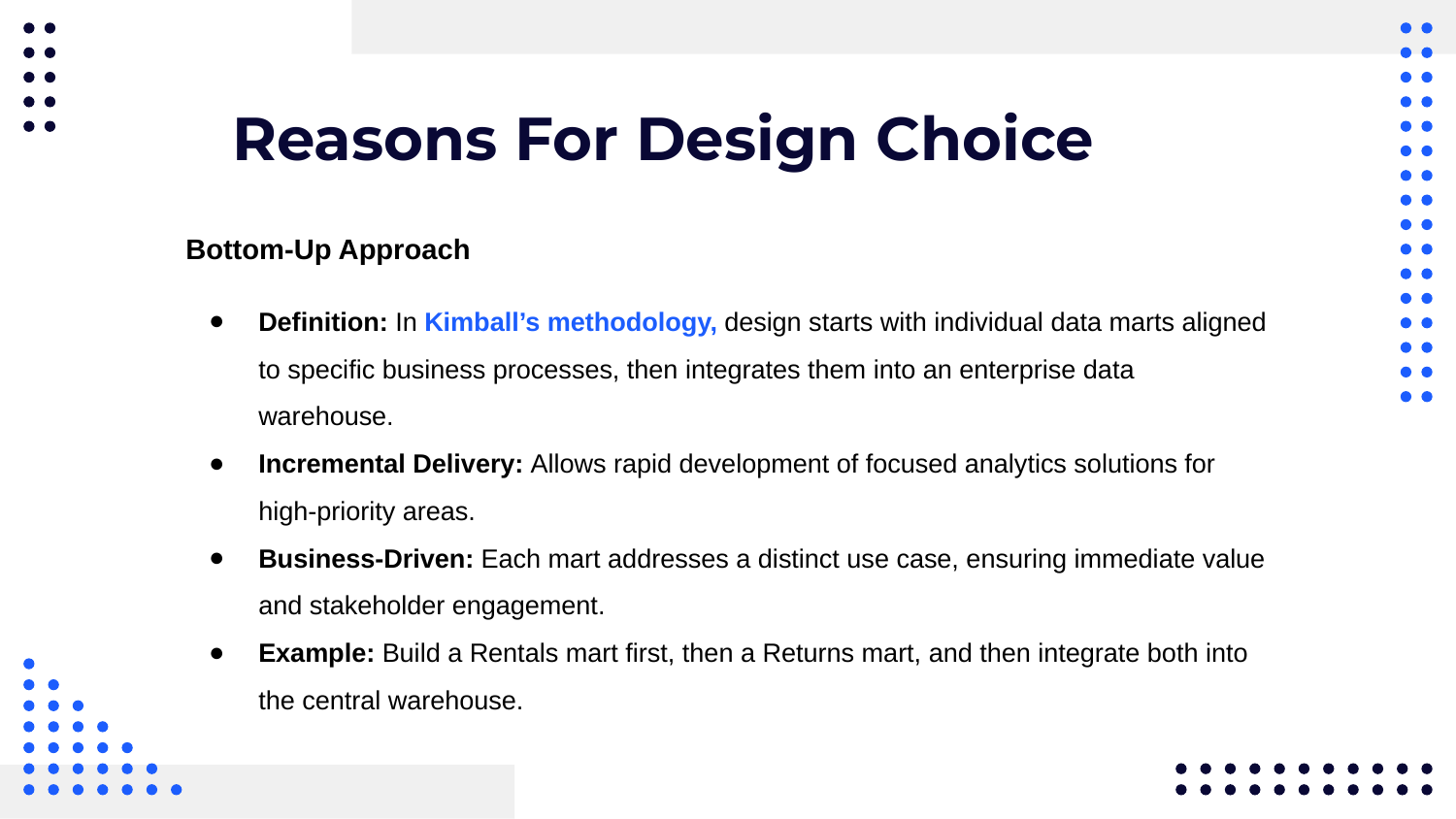

# Reasons For Design Choice

Bottom‑Up Approach
Definition: In Kimball’s methodology, design starts with individual data marts aligned to specific business processes, then integrates them into an enterprise data warehouse.
Incremental Delivery: Allows rapid development of focused analytics solutions for high‑priority areas.
Business‑Driven: Each mart addresses a distinct use case, ensuring immediate value and stakeholder engagement.
Example: Build a Rentals mart first, then a Returns mart, and then integrate both into the central warehouse.

.